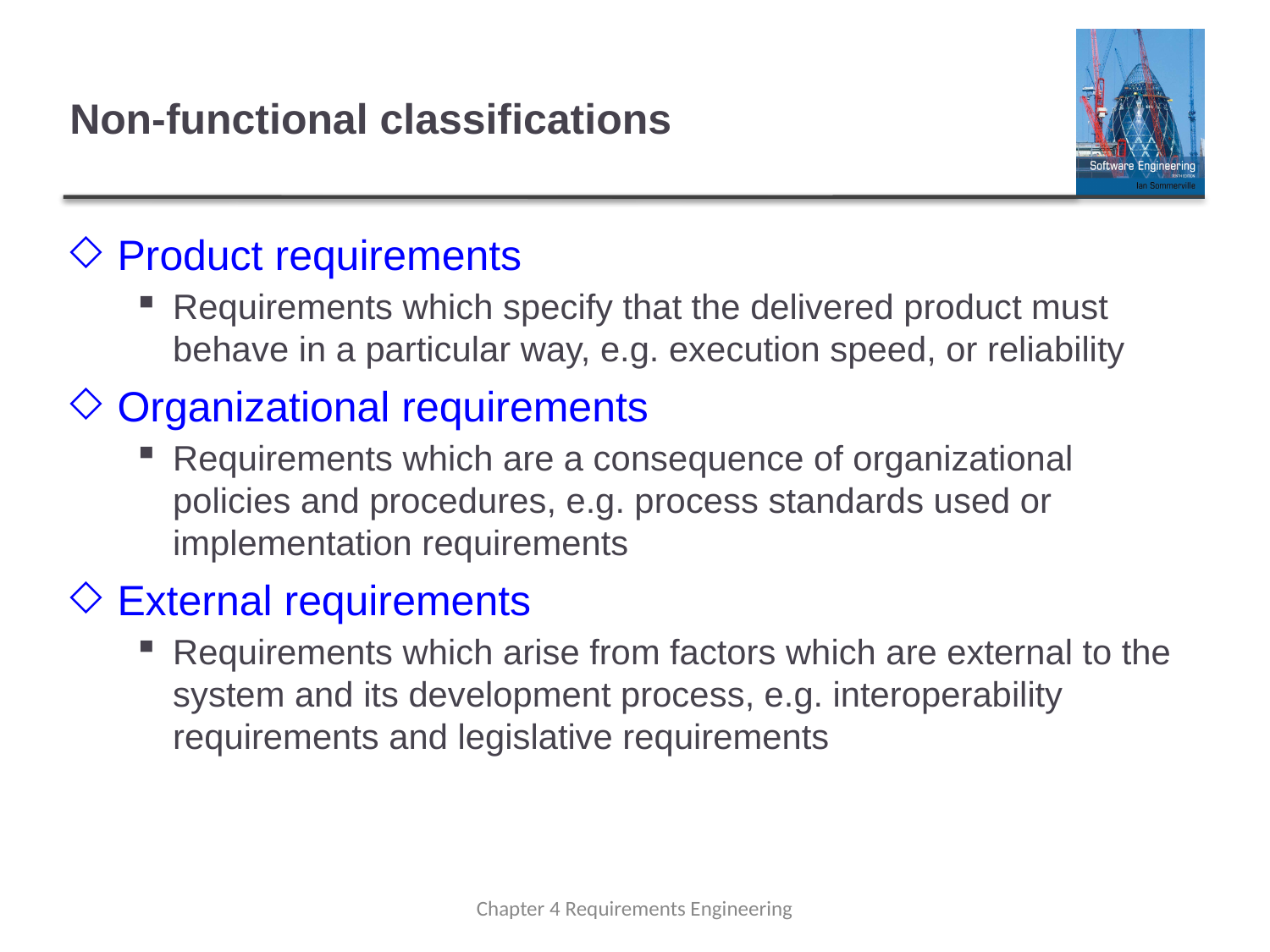

# Non-functional classifications
Product requirements
Requirements which specify that the delivered product must behave in a particular way, e.g. execution speed, or reliability
Organizational requirements
Requirements which are a consequence of organizational policies and procedures, e.g. process standards used or  implementation requirements
External requirements
Requirements which arise from factors which are external to the system and its development process, e.g. interoperability requirements and legislative requirements
16

Chapter 4 Requirements Engineering